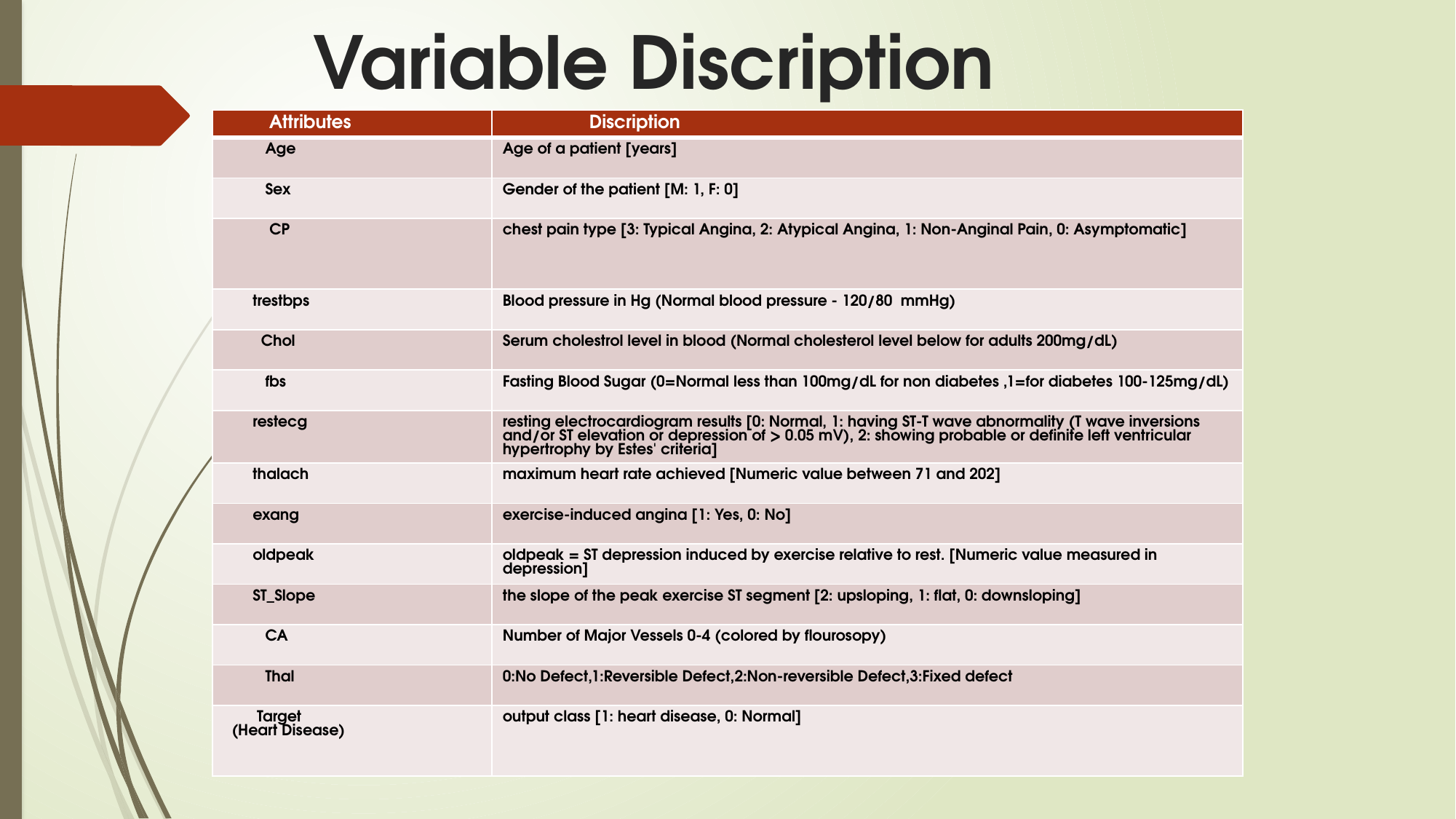

# Variable Discription
| Attributes | Discription |
| --- | --- |
| Age | Age of a patient [years] |
| Sex | Gender of the patient [M: 1, F: 0] |
| CP | chest pain type [3: Typical Angina, 2: Atypical Angina, 1: Non-Anginal Pain, 0: Asymptomatic] |
| trestbps | Blood pressure in Hg (Normal blood pressure - 120/80 mmHg) |
| Chol | Serum cholestrol level in blood (Normal cholesterol level below for adults 200mg/dL) |
| fbs | Fasting Blood Sugar (0=Normal less than 100mg/dL for non diabetes ,1=for diabetes 100-125mg/dL) |
| restecg | resting electrocardiogram results [0: Normal, 1: having ST-T wave abnormality (T wave inversions and/or ST elevation or depression of > 0.05 mV), 2: showing probable or definite left ventricular hypertrophy by Estes' criteria] |
| thalach | maximum heart rate achieved [Numeric value between 71 and 202] |
| exang | exercise-induced angina [1: Yes, 0: No] |
| oldpeak | oldpeak = ST depression induced by exercise relative to rest. [Numeric value measured in depression] |
| ST\_Slope | the slope of the peak exercise ST segment [2: upsloping, 1: flat, 0: downsloping] |
| CA | Number of Major Vessels 0-4 (colored by flourosopy) |
| Thal | 0:No Defect,1:Reversible Defect,2:Non-reversible Defect,3:Fixed defect |
| Target (Heart Disease) | output class [1: heart disease, 0: Normal] |